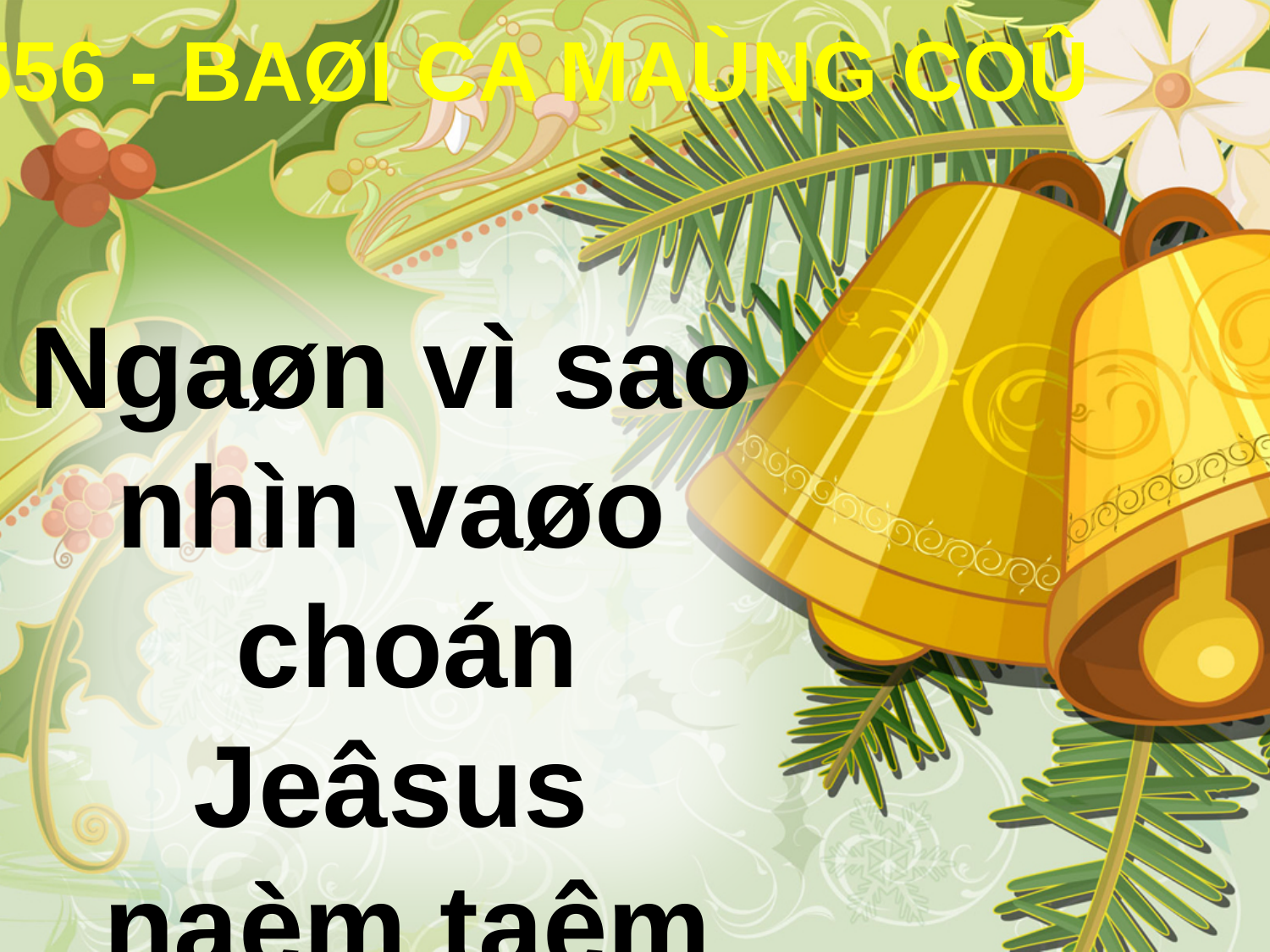

TC 556 - BAØI CA MAÙNG COÛ

Ngaøn vì sao
nhìn vaøo
choán Jeâsus
naèm taêm toái.